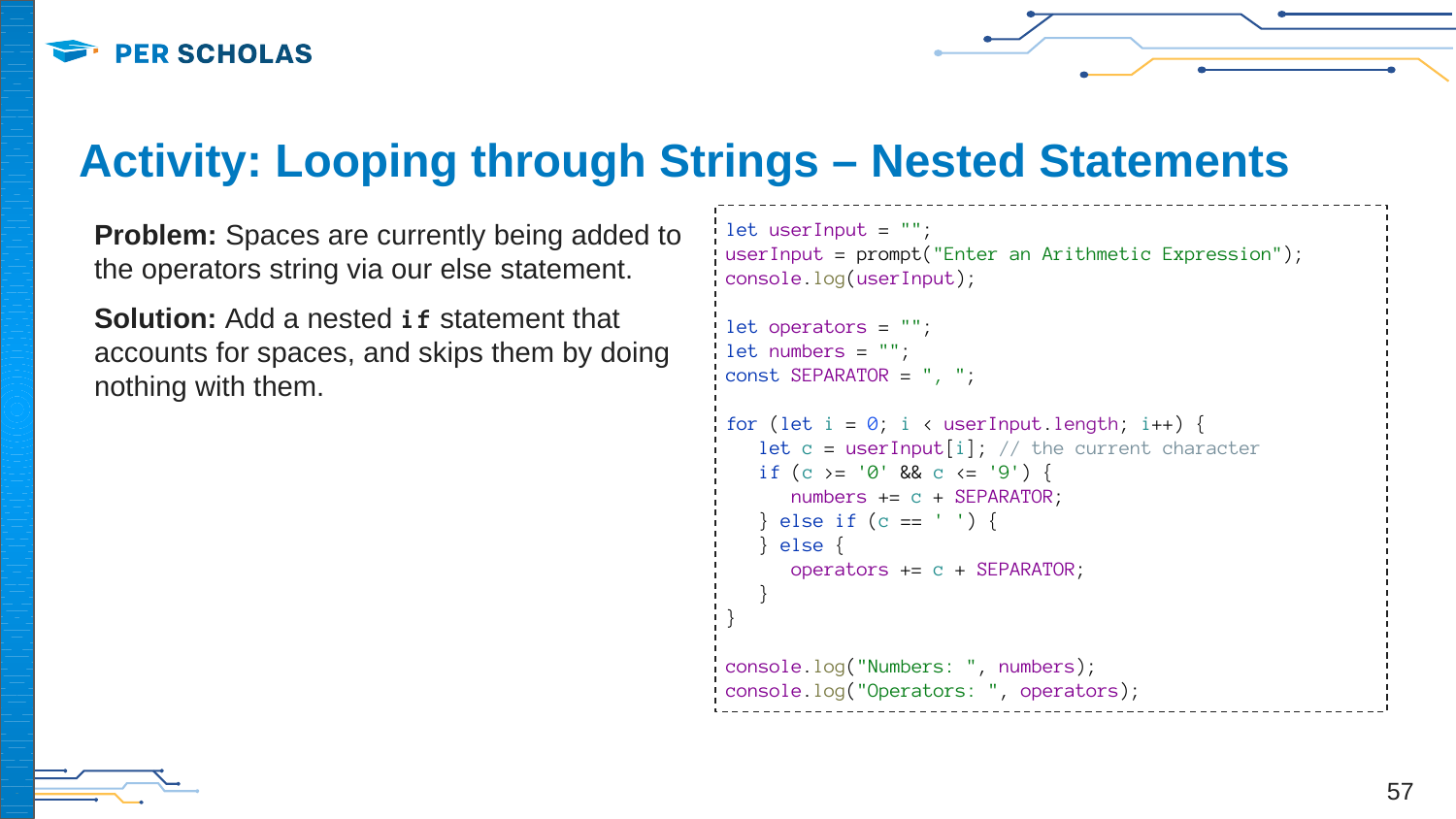

# Activity: Looping through Strings – Nested Statements
Problem: Spaces are currently being added to the operators string via our else statement.
Solution: Add a nested if statement that accounts for spaces, and skips them by doing nothing with them.

let userInput = "";
userInput = prompt("Enter an Arithmetic Expression");
console.log(userInput);

let operators = "";
let numbers = "";
const SEPARATOR = ", ";

for (let i = 0; i < userInput.length; i++) {
   let c = userInput[i]; // the current character
   if (c >= '0' && c <= '9') {
      numbers += c + SEPARATOR;
   } else if (c == ' ') {
   } else {
      operators += c + SEPARATOR;
   }
}

console.log("Numbers: ", numbers);
console.log("Operators: ", operators);
57